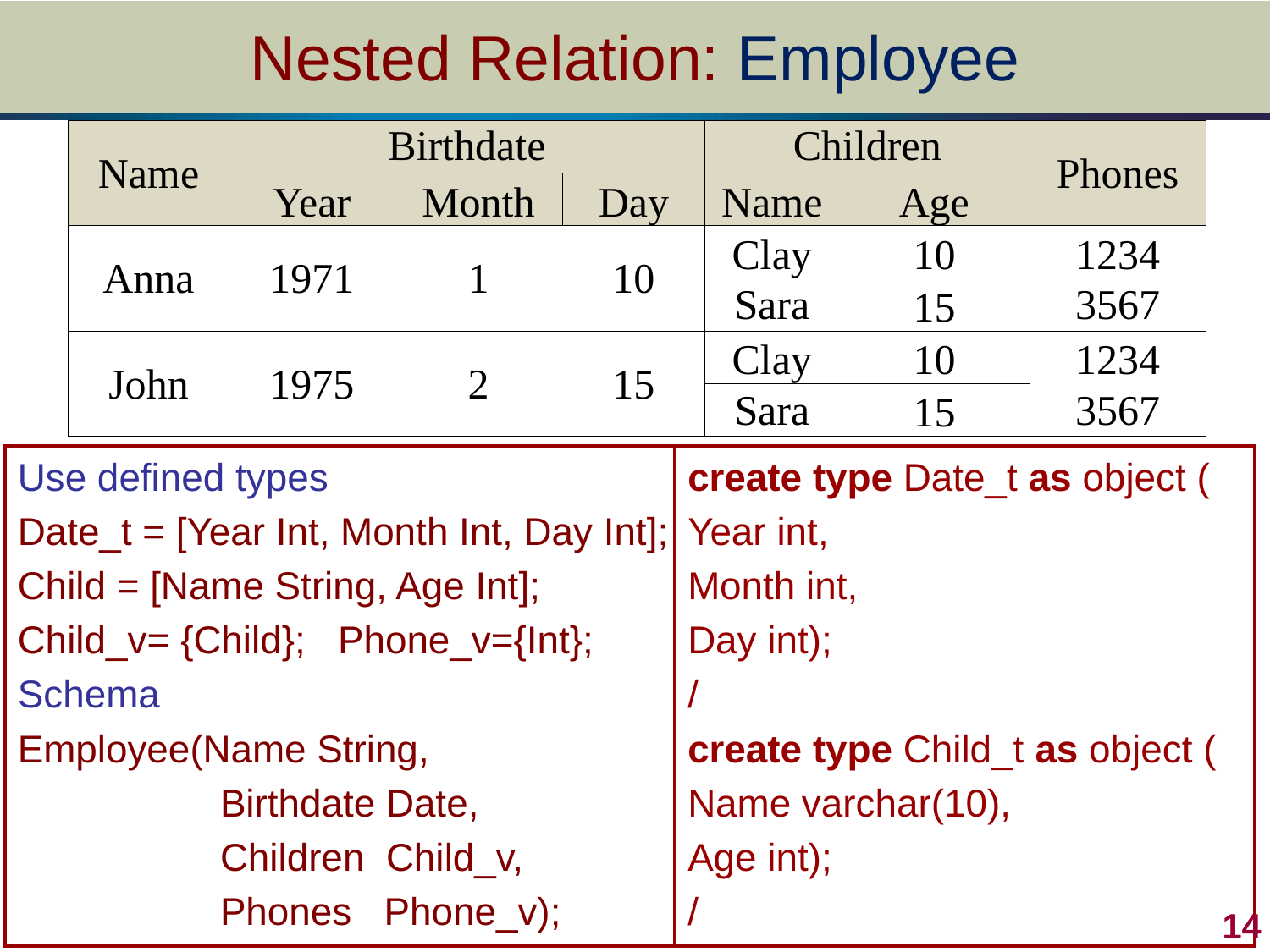

# Nested Relation: Employee
| Name | Birthdate |  |  | Children |  | Phones |
| --- | --- | --- | --- | --- | --- | --- |
|  | Year | Month | Day | Name | Age |  |
| Anna | 1971 | 1 | 10 | Clay | 10 | 1234 |
|  |  |  |  | Sara | 15 | 3567 |
| John | 1975 | 2 | 15 | Clay | 10 | 1234 |
|  |  |  |  | Sara | 15 | 3567 |
Use defined types
Date_t = [Year Int, Month Int, Day Int];
Child = [Name String, Age Int];
Child_v= {Child};   Phone_v={Int};
Schema
Employee(Name String,
	       Birthdate Date,
	       Children  Child_v,
	       Phones   Phone_v);

create type Date_t as object (
Year int,
Month int,
Day int);
/
create type Child_t as object (
Name varchar(10),
Age int);
/

 14